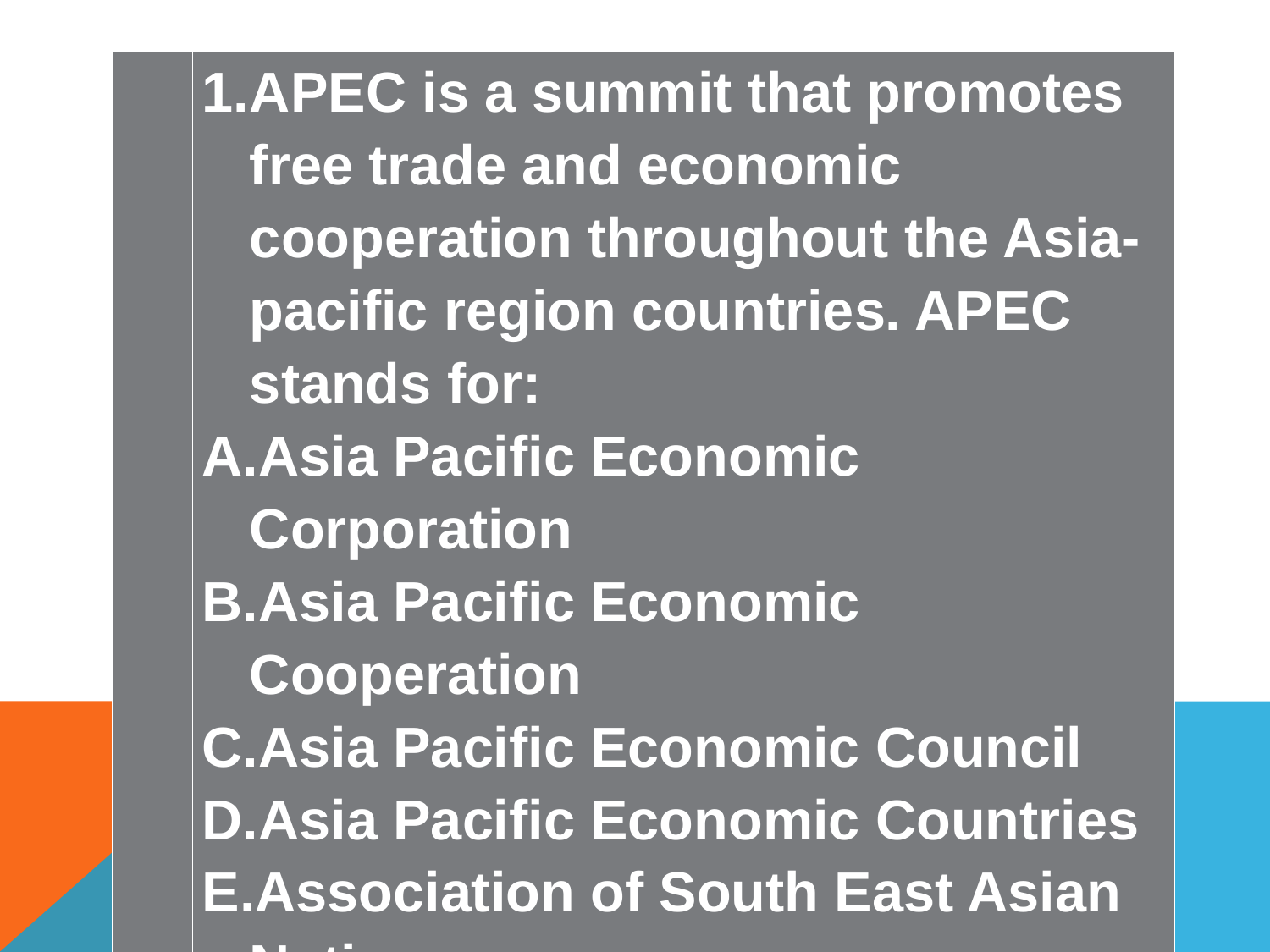

#
|  | APEC is a summit that promotes free trade and economic cooperation throughout the Asia-pacific region countries. APEC stands for: Asia Pacific Economic Corporation Asia Pacific Economic Cooperation Asia Pacific Economic Council Asia Pacific Economic Countries Association of South East Asian Nation |
| --- | --- |